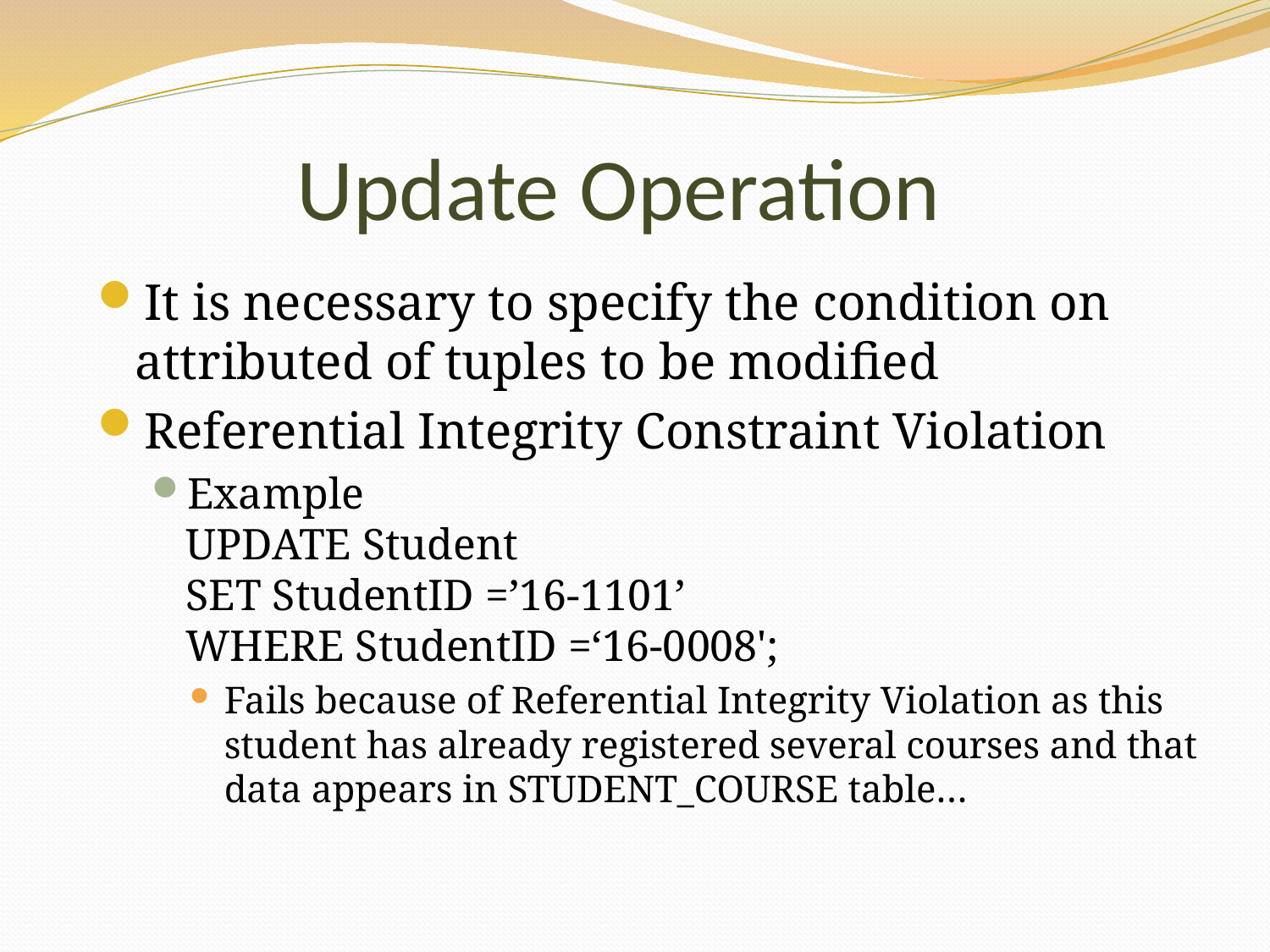

Update Operation
It is necessary to specify the condition on attributed of tuples to be modified
Referential Integrity Constraint Violation
Example
UPDATE Student
SET StudentID =’16-1101’
WHERE StudentID =‘16-0008';
Fails because of Referential Integrity Violation as this student has already registered several courses and that data appears in STUDENT_COURSE table…